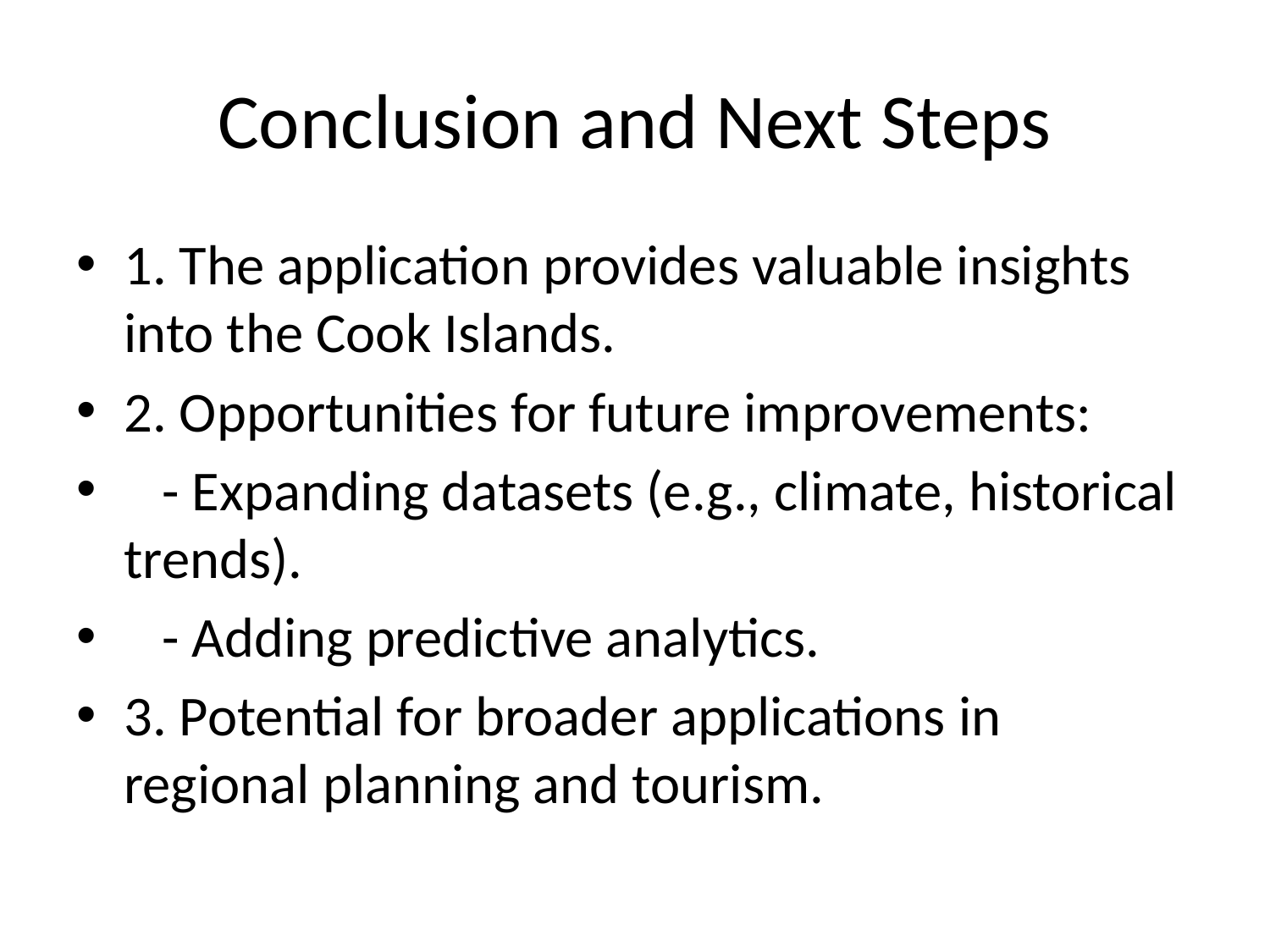

# Conclusion and Next Steps
1. The application provides valuable insights into the Cook Islands.
2. Opportunities for future improvements:
   - Expanding datasets (e.g., climate, historical trends).
   - Adding predictive analytics.
3. Potential for broader applications in regional planning and tourism.